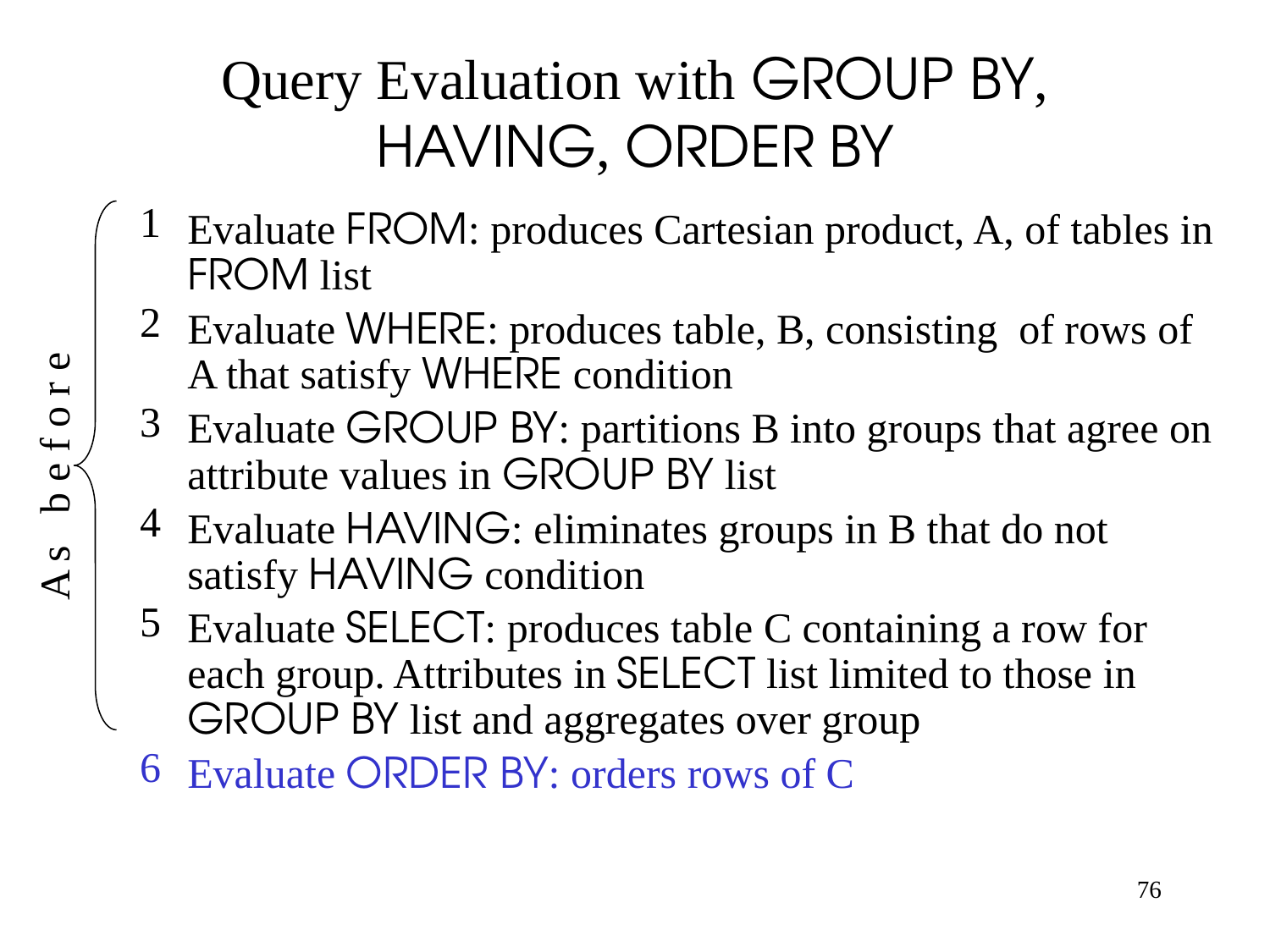

# Query Evaluation with GROUP BY, HAVING, ORDER BY

Evaluate FROM: produces Cartesian product, A, of tables in FROM list
Evaluate WHERE: produces table, B, consisting  of rows of A that satisfy WHERE condition
Evaluate GROUP BY: partitions B into groups that agree on attribute values in GROUP BY list
Evaluate HAVING: eliminates groups in B that do not satisfy HAVING condition
Evaluate SELECT: produces table C containing a row for each group. Attributes in SELECT list limited to those in GROUP BY list and aggregates over group
Evaluate ORDER BY: orders rows of C
A s   b e f o r e
76